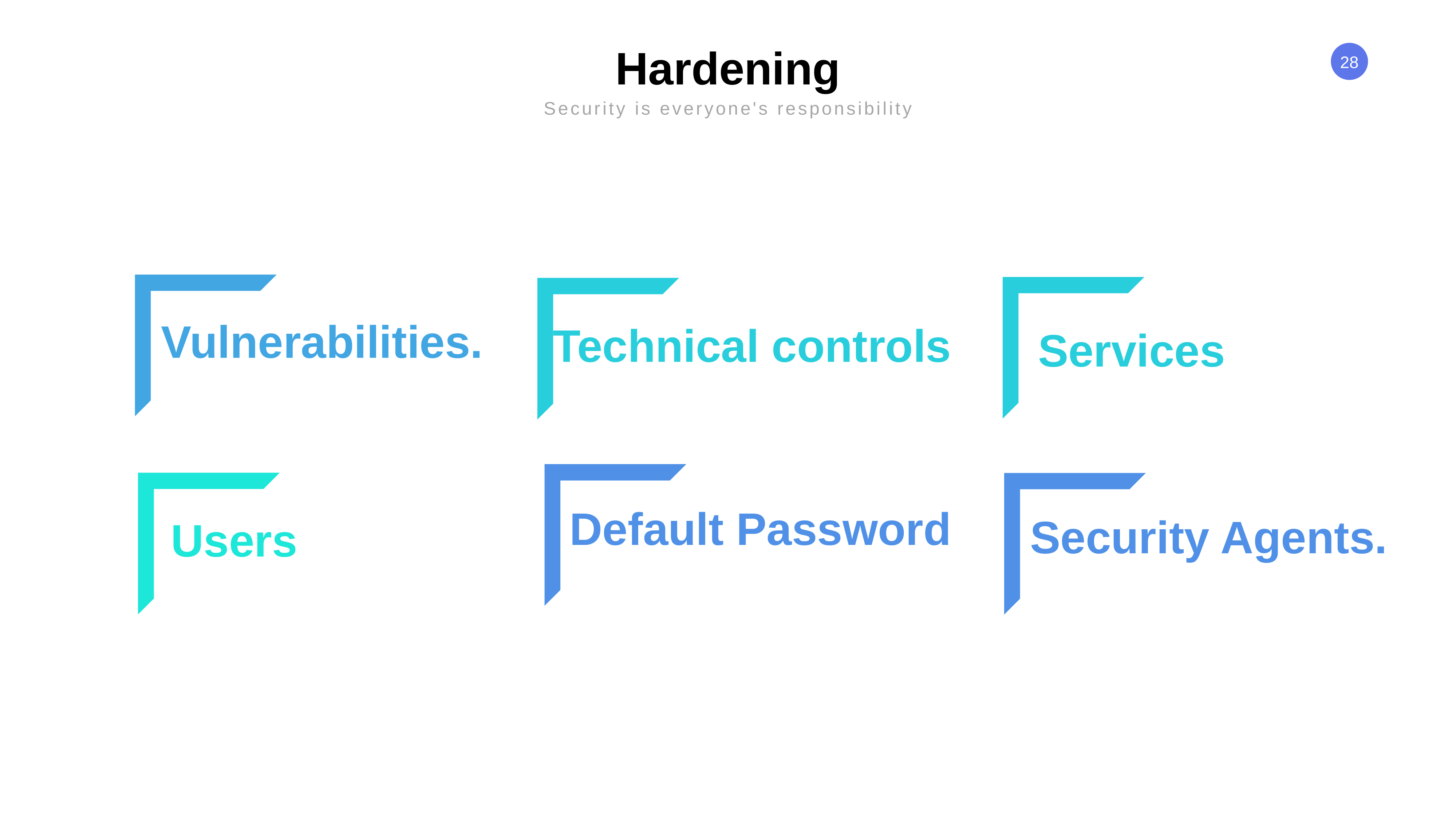

Hardening
Security is everyone's responsibility

Vulnerabilities.
Technical controls
Services

Default Password
Security Agents.
Users